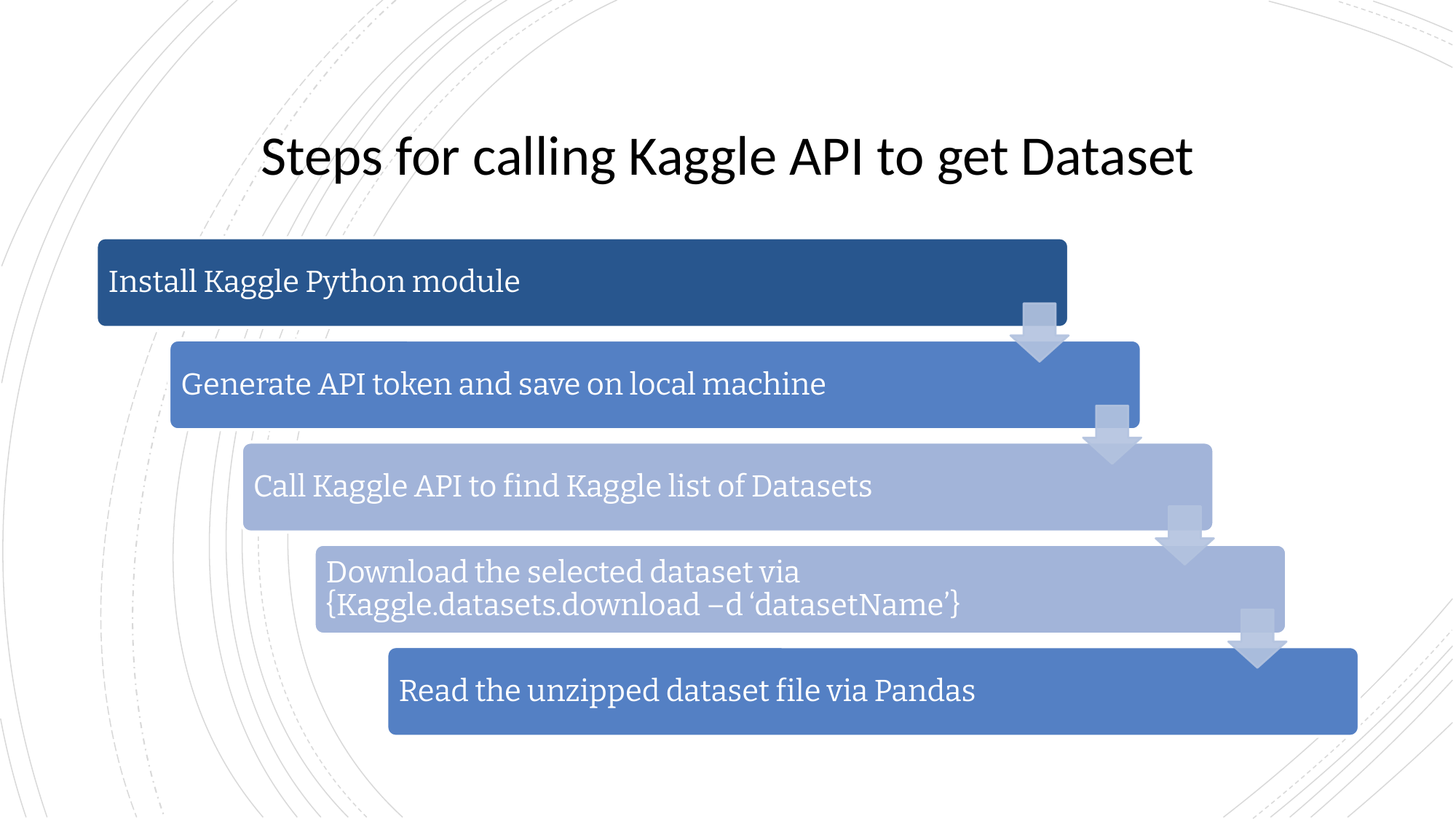

# Steps for calling Kaggle API to get Dataset

Install Kaggle Python module

Generate API token and save on local machine

Call Kaggle API to find Kaggle list of Datasets

Download the selected dataset via {Kaggle.datasets.download –d ‘datasetName’}

Read the unzipped dataset file via Pandas